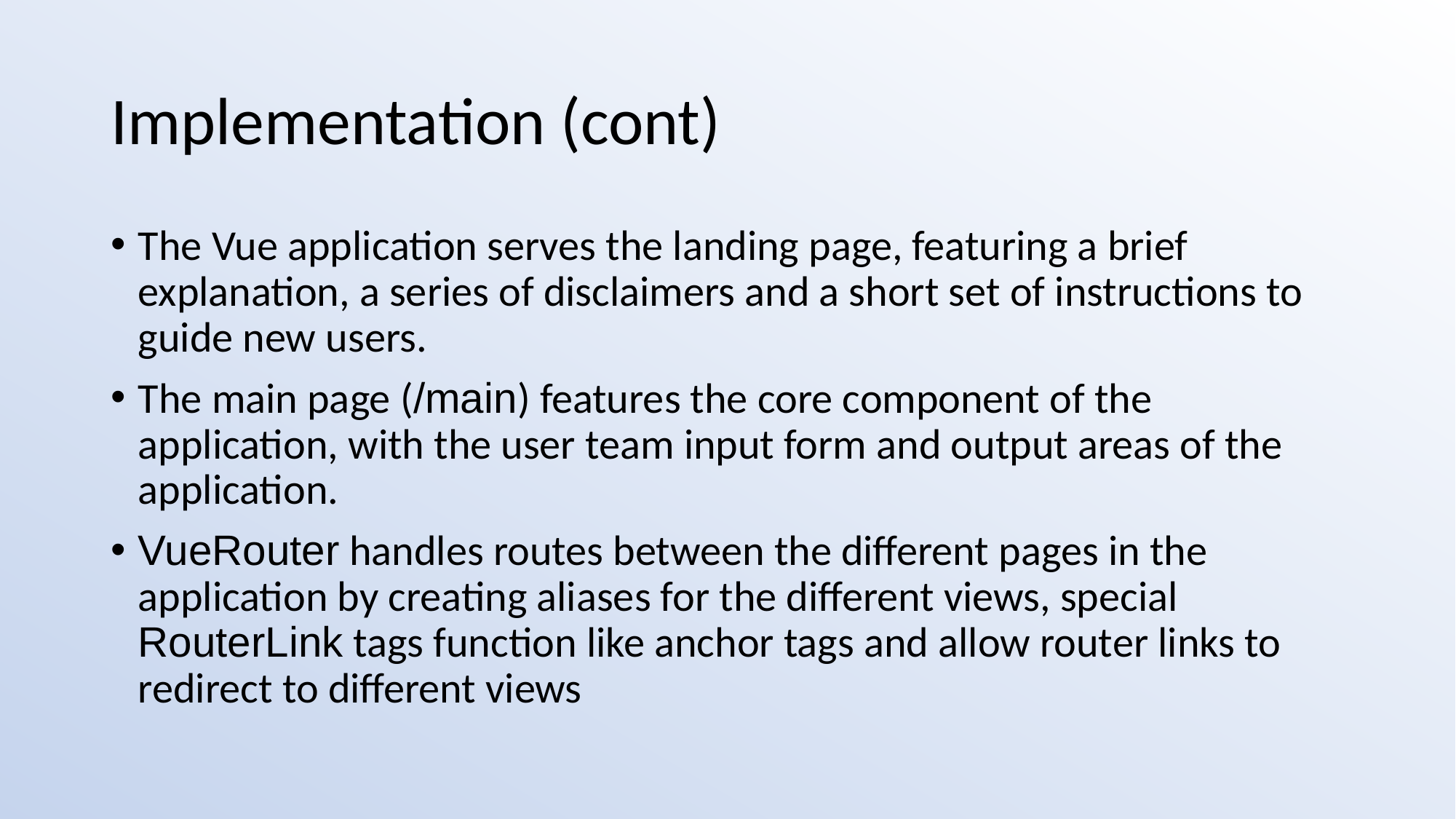

# Implementation (cont)
The Vue application serves the landing page, featuring a brief explanation, a series of disclaimers and a short set of instructions to guide new users.
The main page (/main) features the core component of the application, with the user team input form and output areas of the application.
VueRouter handles routes between the different pages in the application by creating aliases for the different views, special RouterLink tags function like anchor tags and allow router links to redirect to different views